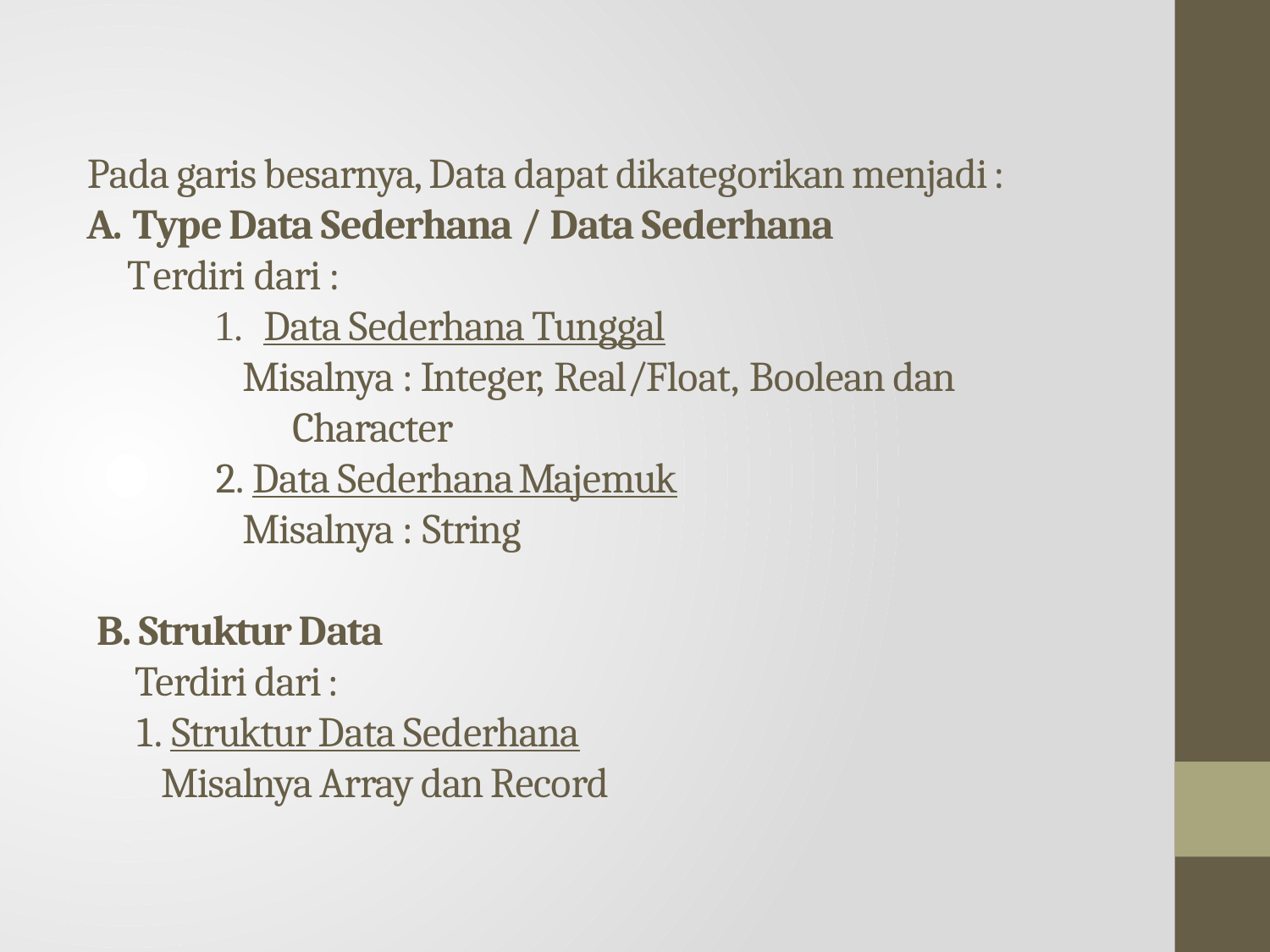

# Pada garis besarnya, Data dapat dikategorikan menjadi :  A. Type Data Sederhana / Data Sederhana Terdiri dari : 1. Data Sederhana Tunggal Misalnya : Integer, Real/Float, Boolean dan 		    	          Character 2. Data Sederhana Majemuk Misalnya : String B. Struktur Data Terdiri dari : 1. Struktur Data Sederhana Misalnya Array dan Record